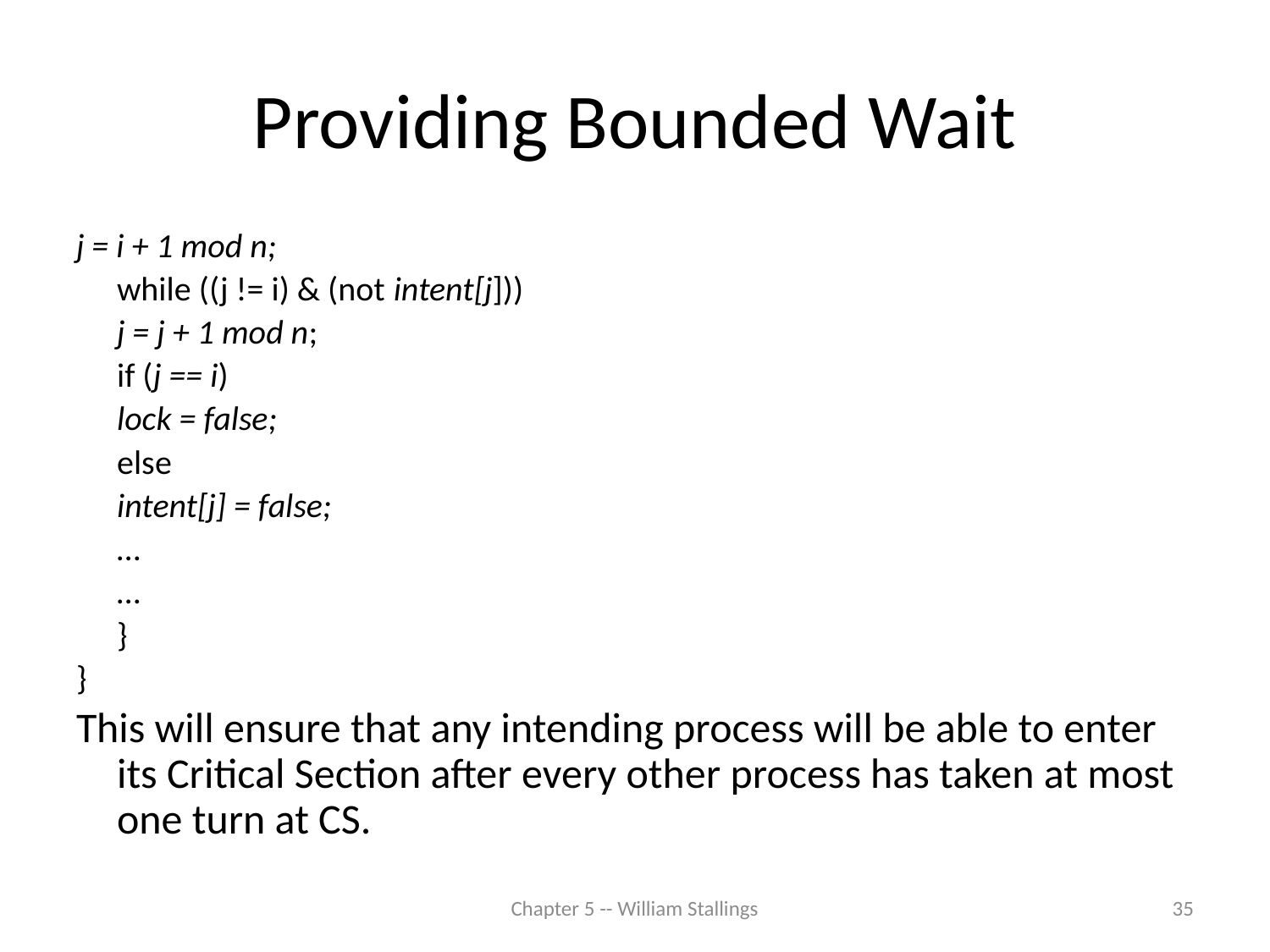

# Providing Bounded Wait
j = i + 1 mod n;
		while ((j != i) & (not intent[j]))
			j = j + 1 mod n;
		if (j == i)
			lock = false;
		else
			intent[j] = false;
		…
		…
		}
}
This will ensure that any intending process will be able to enter its Critical Section after every other process has taken at most one turn at CS.

Chapter 5 -- William Stallings
35